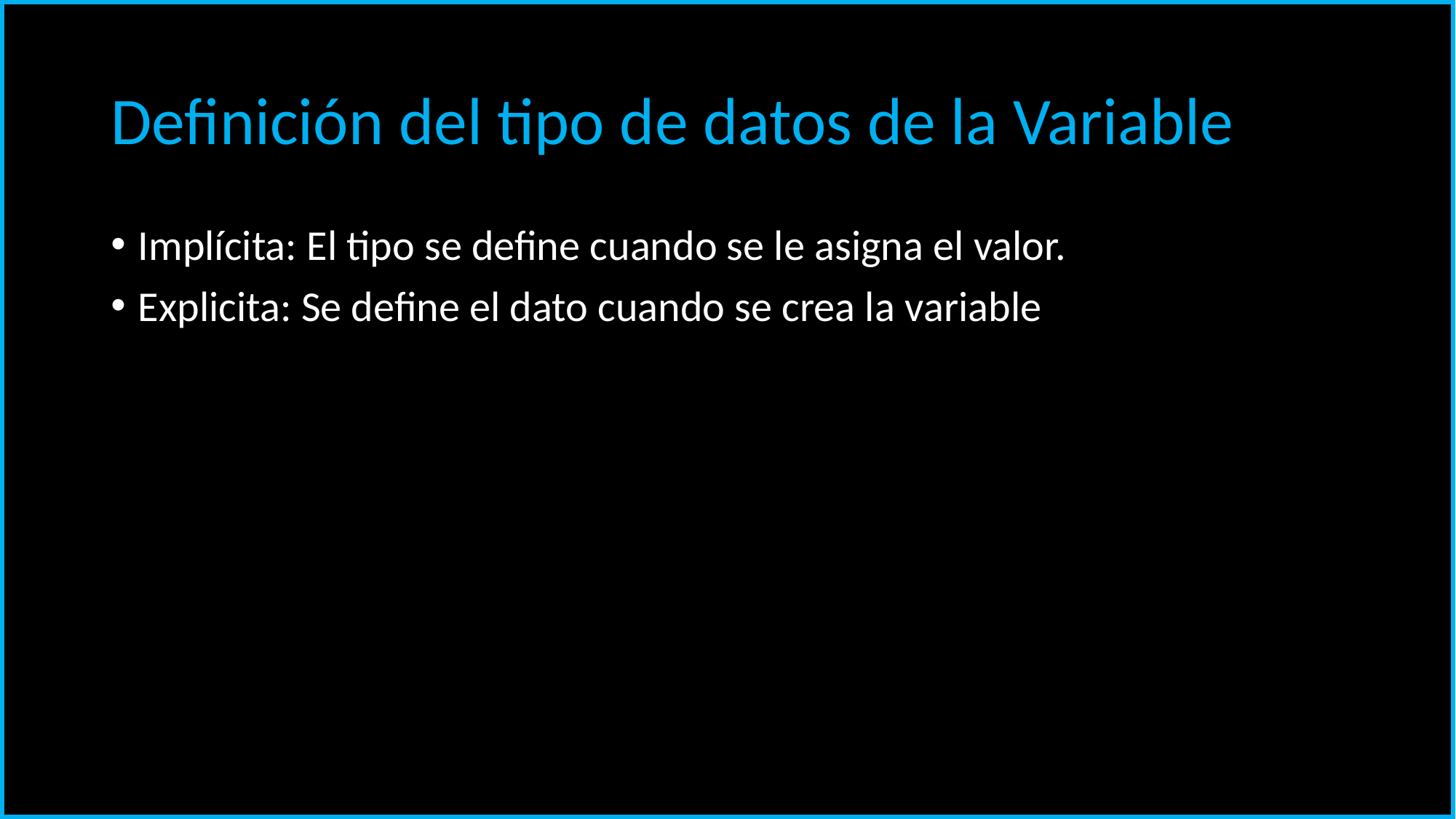

# Definición del tipo de datos de la Variable
Implícita: El tipo se define cuando se le asigna el valor.
Explicita: Se define el dato cuando se crea la variable